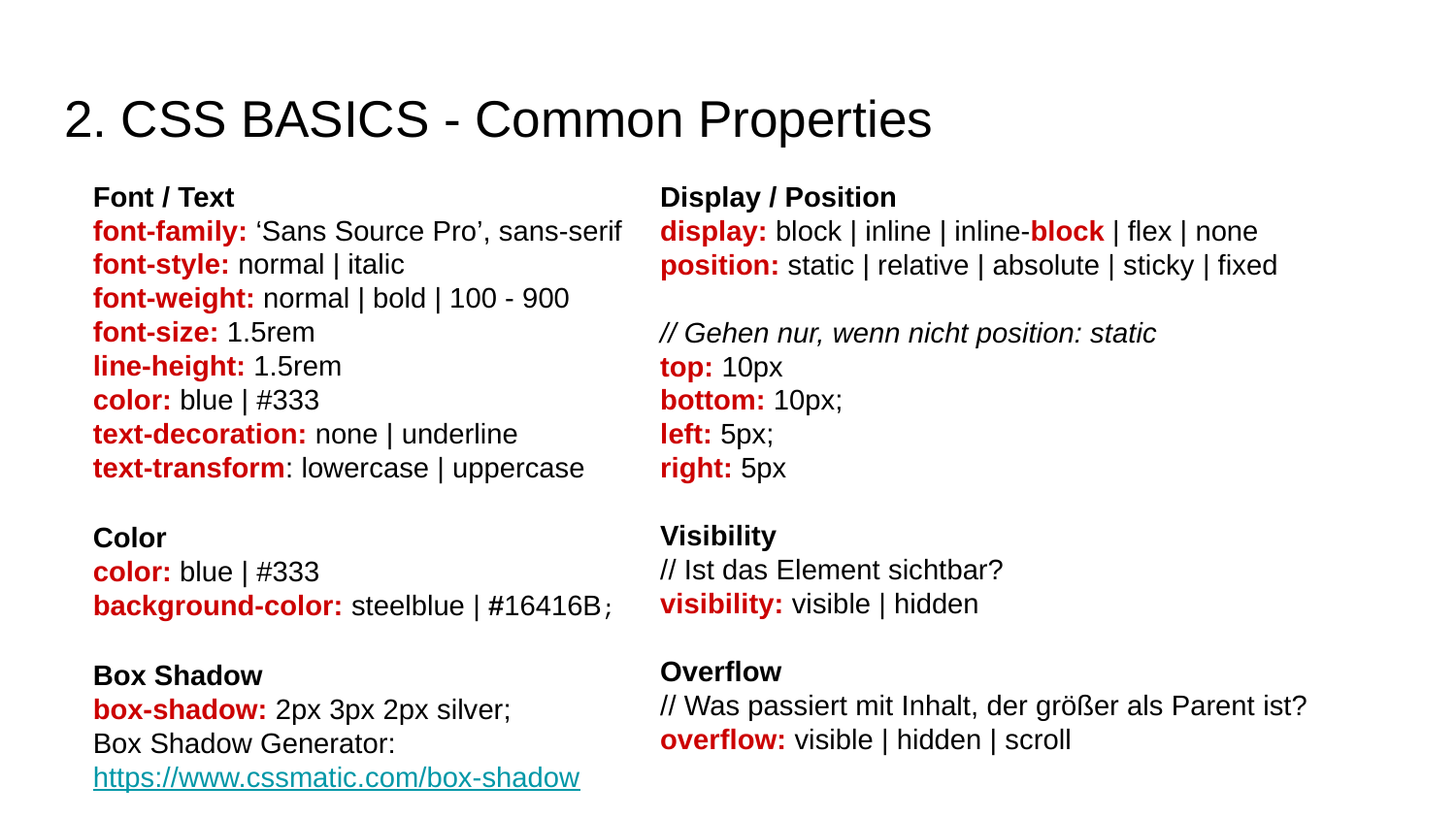

# 2. CSS BASICS - Common Properties
Font / Text
font-family: ‘Sans Source Pro’, sans-serif
font-style: normal | italic
font-weight: normal | bold | 100 - 900
font-size: 1.5rem
line-height: 1.5rem
color: blue | #333
text-decoration: none | underline
text-transform: lowercase | uppercase

Display / Position
display: block | inline | inline-block | flex | none
position: static | relative | absolute | sticky | fixed
// Gehen nur, wenn nicht position: static
top: 10px
bottom: 10px;
left: 5px;
right: 5px
Visibility
// Ist das Element sichtbar?
visibility: visible | hidden
Overflow
// Was passiert mit Inhalt, der größer als Parent ist?
overflow: visible | hidden | scroll

Color
color: blue | #333
background-color: steelblue | #16416B;

Box Shadow
box-shadow: 2px 3px 2px silver;
Box Shadow Generator: https://www.cssmatic.com/box-shadow